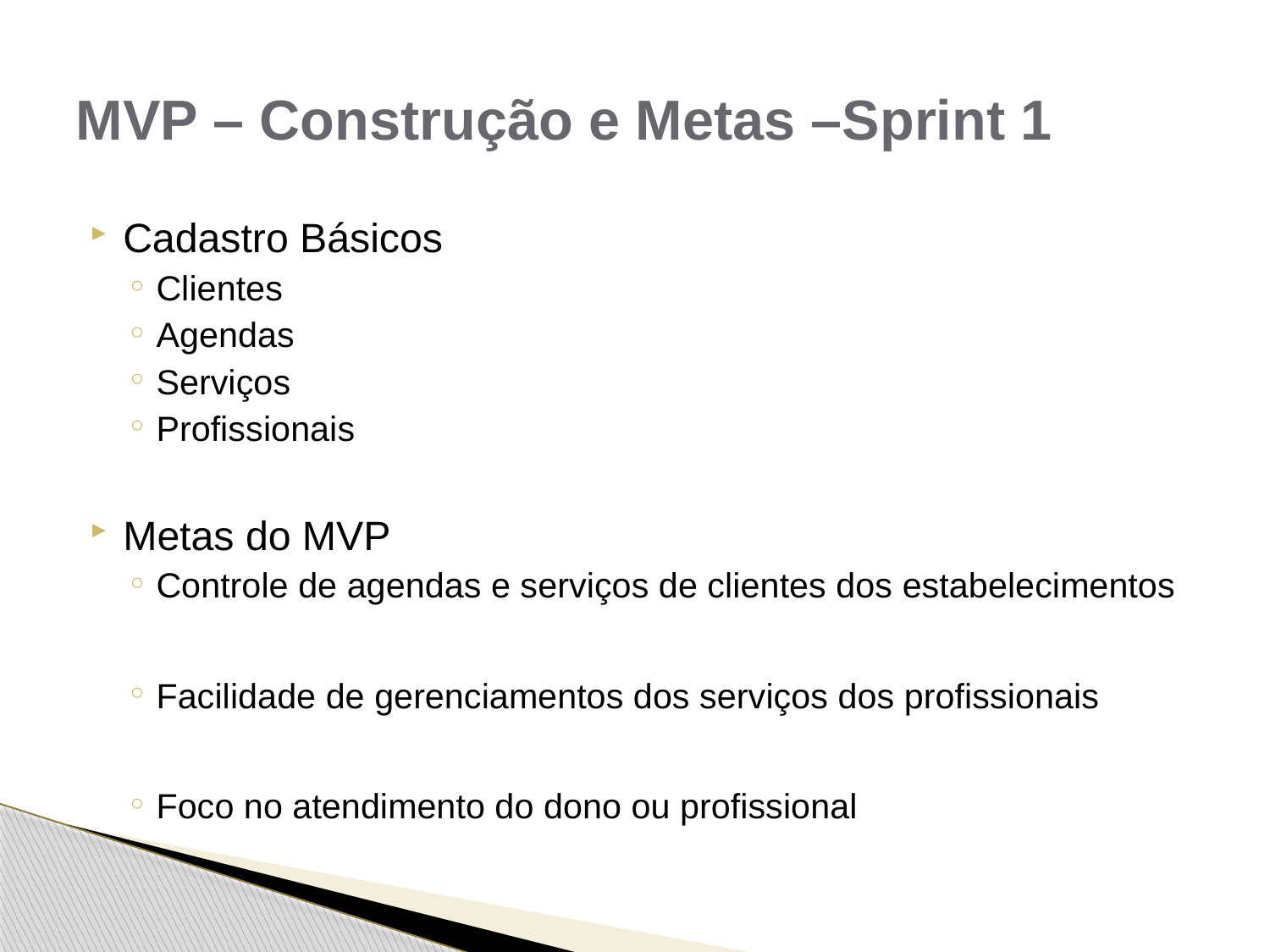

# MVP – Construção e Metas –Sprint 1
Cadastro Básicos
Clientes
Agendas
Serviços
Profissionais

Metas do MVP
Controle de agendas e serviços de clientes dos estabelecimentos

Facilidade de gerenciamentos dos serviços dos profissionais

Foco no atendimento do dono ou profissional